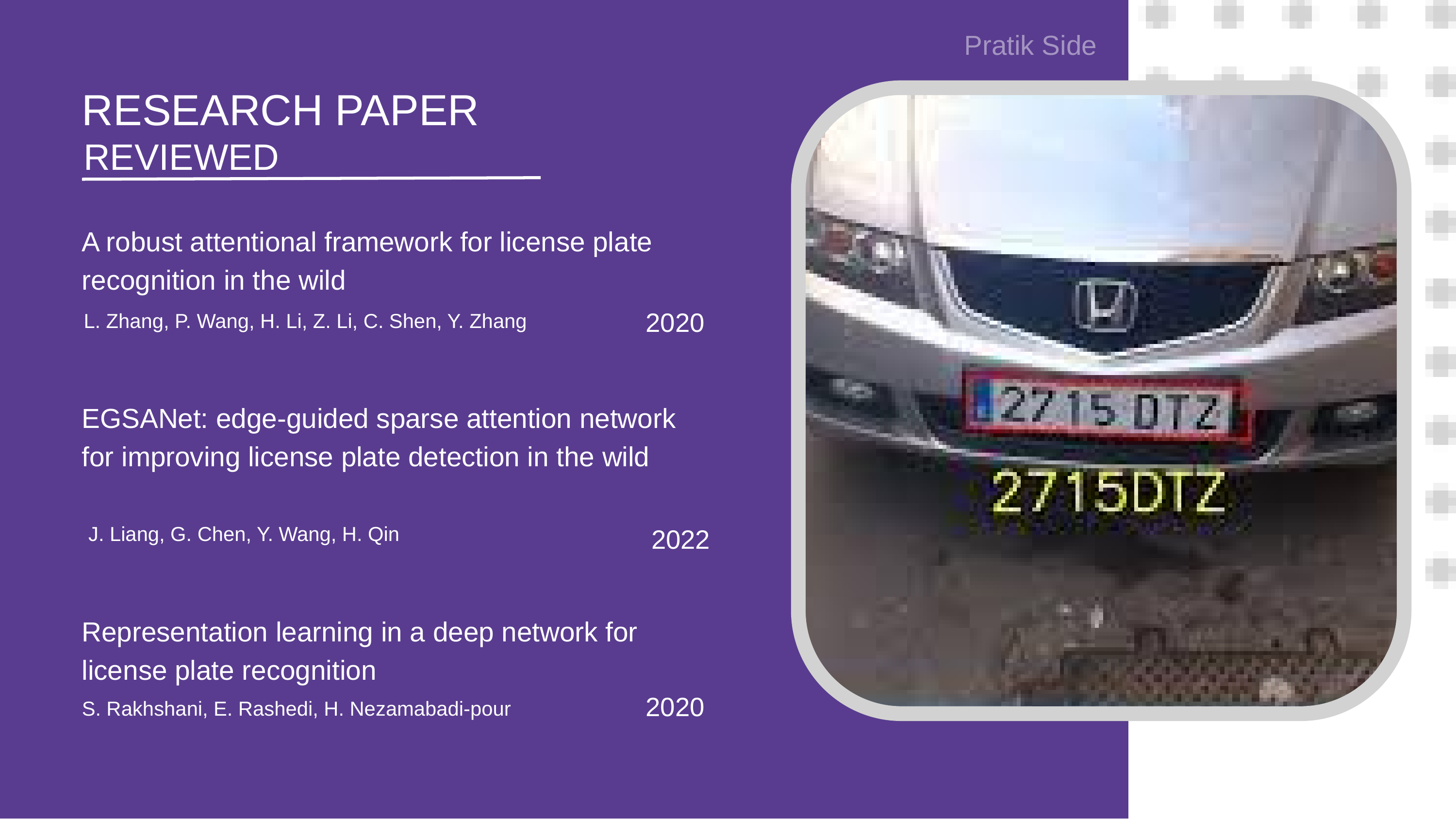

Pratik Side
RESEARCH PAPER

REVIEWED

A robust attentional framework for license plate recognition in the wild
2020
L. Zhang, P. Wang, H. Li, Z. Li, C. Shen, Y. Zhang
EGSANet: edge-guided sparse attention network for improving license plate detection in the wild
J. Liang, G. Chen, Y. Wang, H. Qin
2022
Representation learning in a deep network for license plate recognition
2020
S. Rakhshani, E. Rashedi, H. Nezamabadi-pour